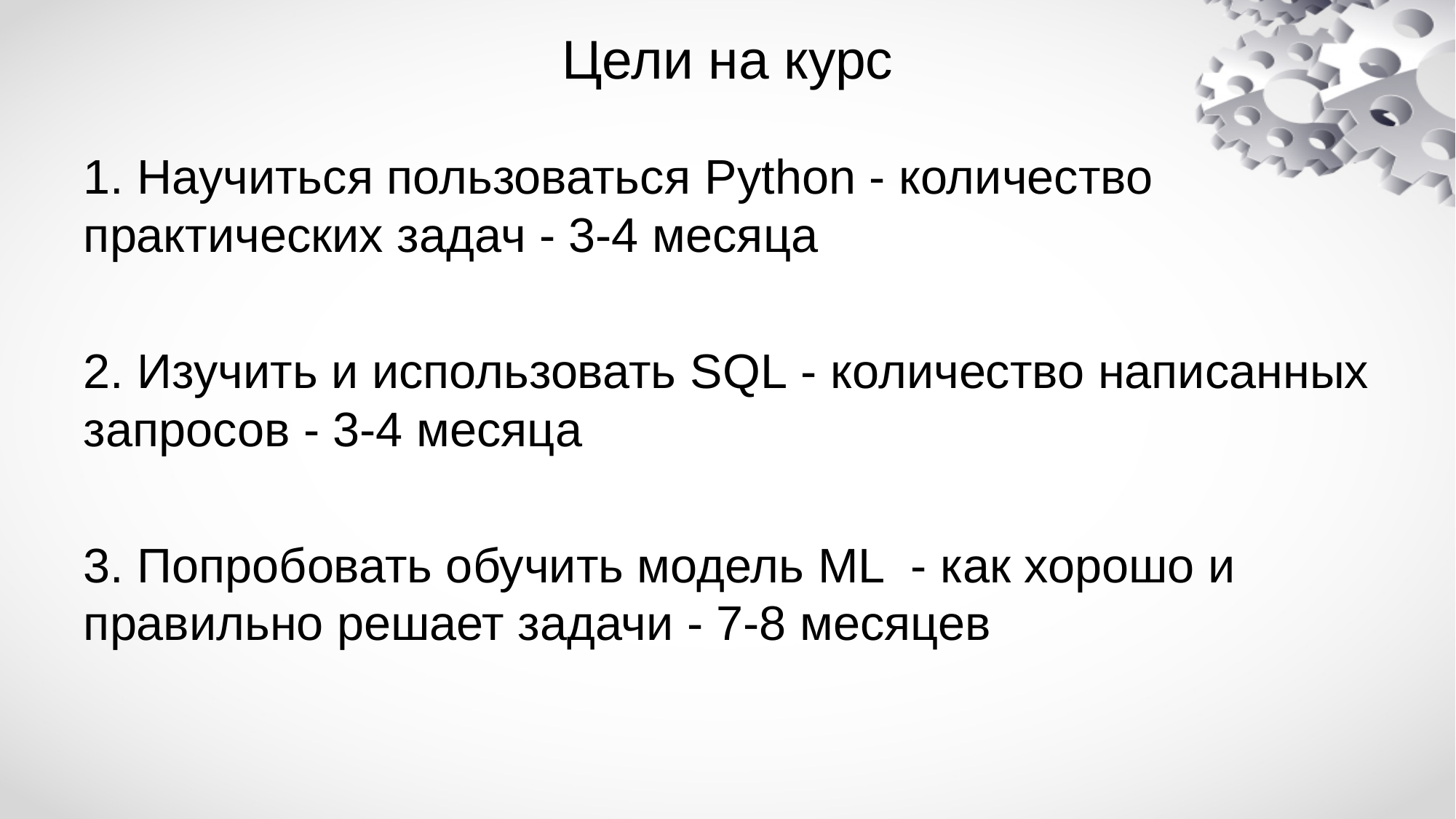

# Цели на курс
1. Научиться пользоваться Python - количество практических задач - 3-4 месяца

2. Изучить и использовать SQL - количество написанных запросов - 3-4 месяца

3. Попробовать обучить модель ML  - как хорошо и правильно решает задачи - 7-8 месяцев